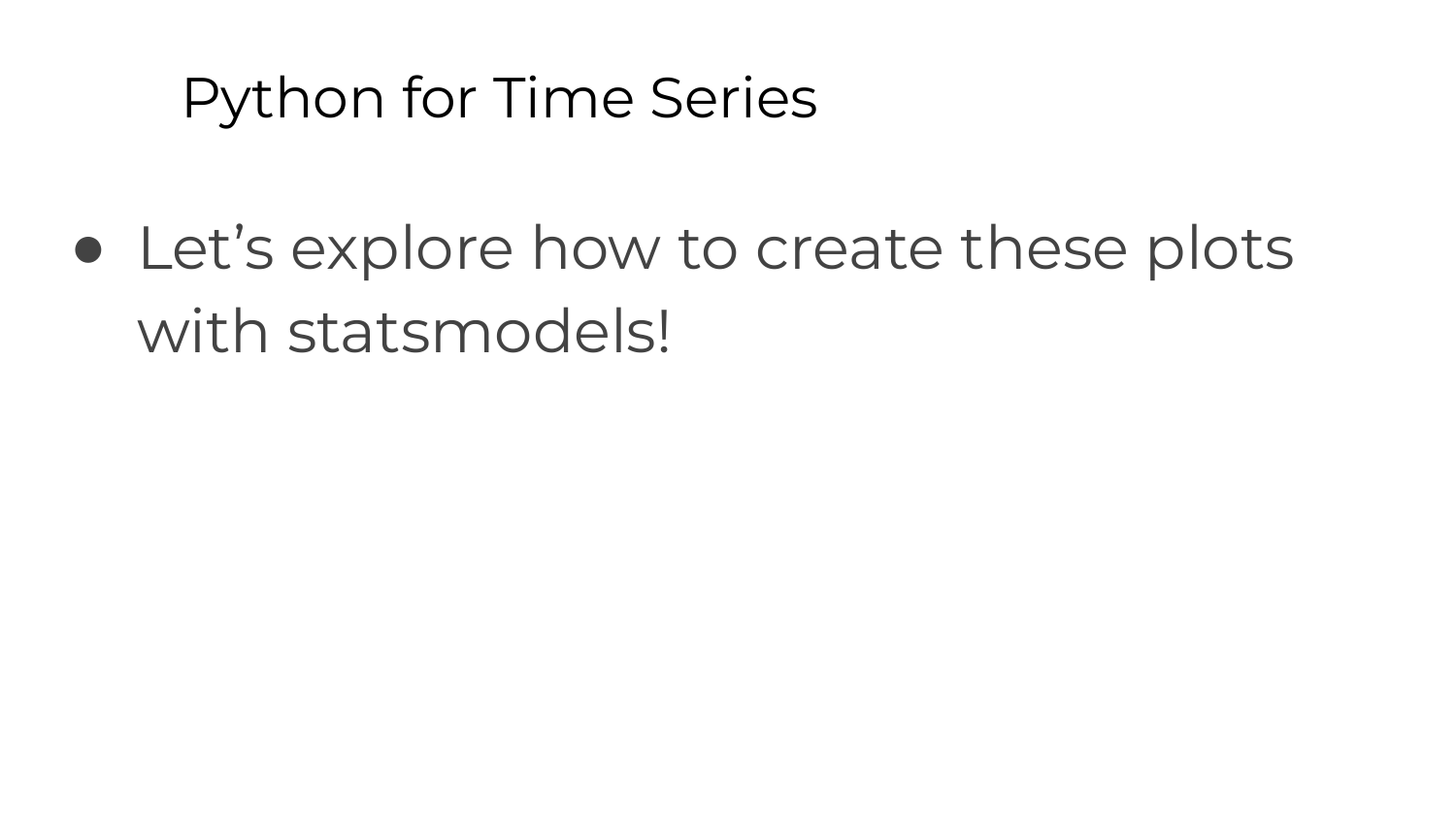

# Python for Time Series

Let’s explore how to create these plots with statsmodels!